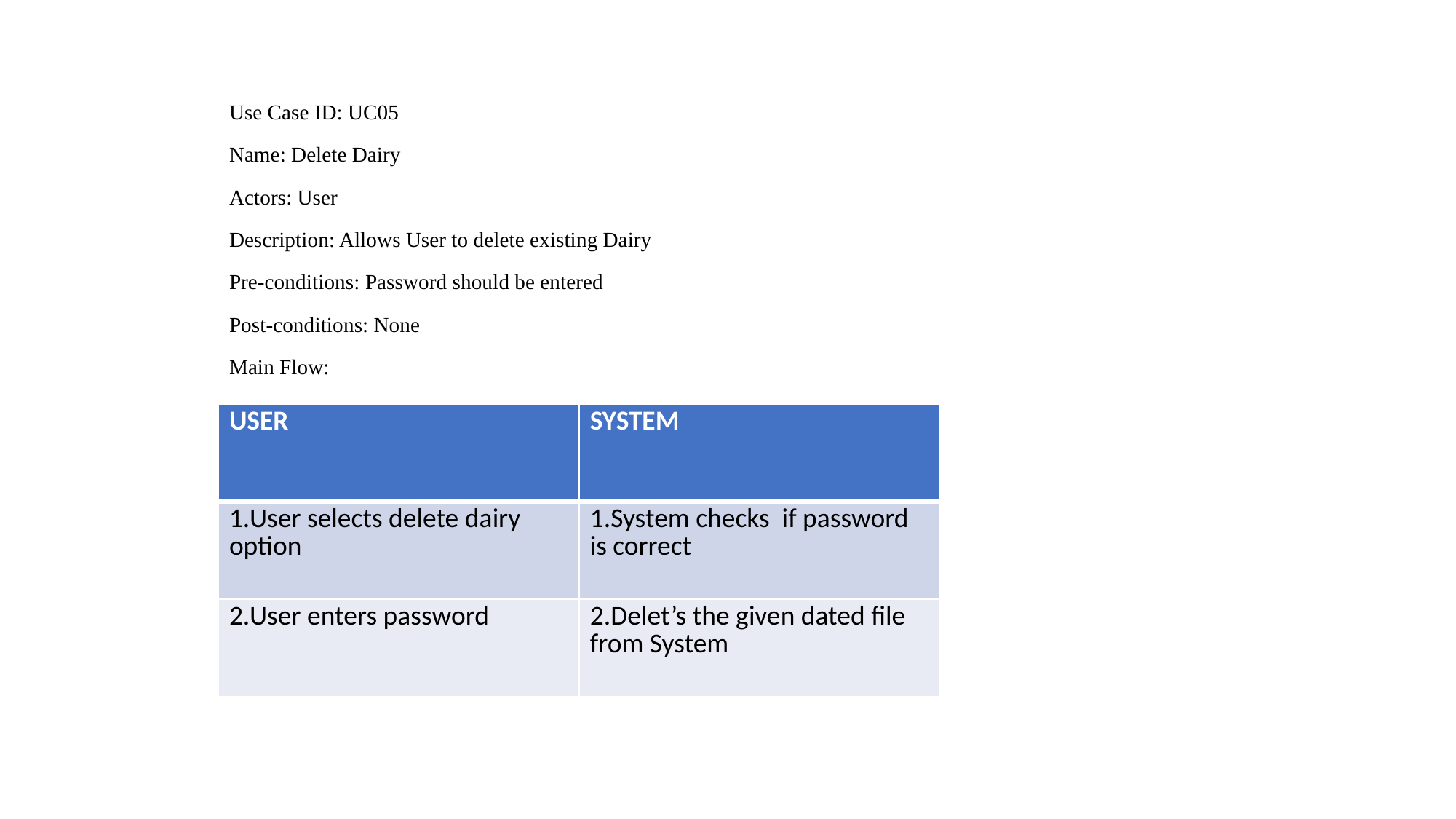

Use Case ID: UC05
Name: Delete Dairy
Actors: User
Description: Allows User to delete existing Dairy
Pre-conditions: Password should be entered
Post-conditions: None
Main Flow:

| USER | SYSTEM |
| --- | --- |
| 1.User selects delete dairy option | 1.System checks if password is correct |
| 2.User enters password | 2.Delet’s the given dated file from System |